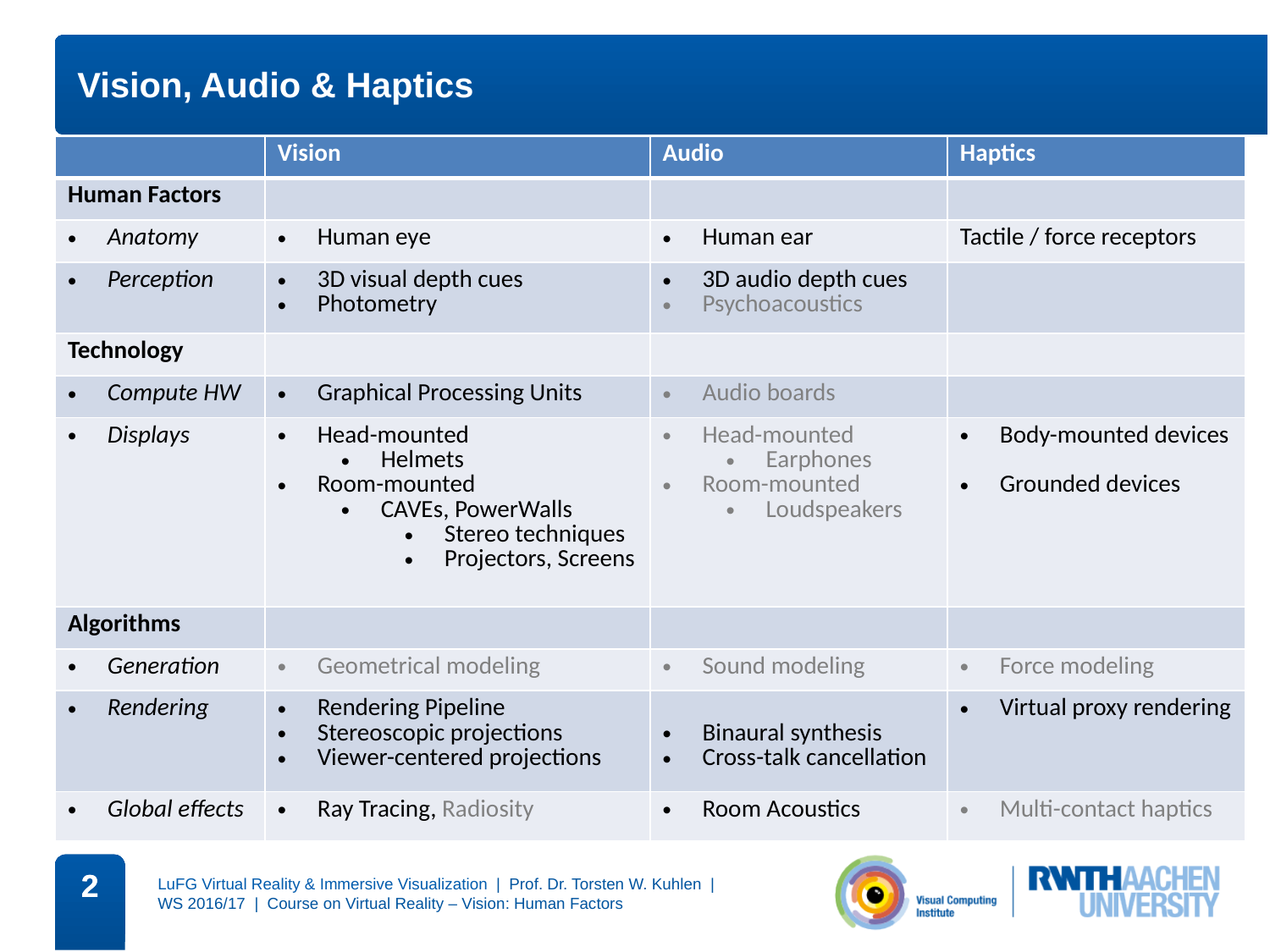

# Vision, Audio & Haptics
|  | Vision | Audio | Haptics |
| --- | --- | --- | --- |
| Human Factors |  |  |  |
| Anatomy | Human eye | Human ear | Tactile / force receptors |
| Perception | 3D visual depth cues Photometry | 3D audio depth cues Psychoacoustics |  |
| Technology |  |  |  |
| Compute HW | Graphical Processing Units | Audio boards |  |
| Displays | Head-mounted Helmets Room-mounted CAVEs, PowerWalls Stereo techniques Projectors, Screens | Head-mounted Earphones Room-mounted Loudspeakers | Body-mounted devices Grounded devices |
| Algorithms |  |  |  |
| Generation | Geometrical modeling | Sound modeling | Force modeling |
| Rendering | Rendering Pipeline Stereoscopic projections Viewer-centered projections | Binaural synthesis Cross-talk cancellation | Virtual proxy rendering |
| Global effects | Ray Tracing, Radiosity | Room Acoustics | Multi-contact haptics |